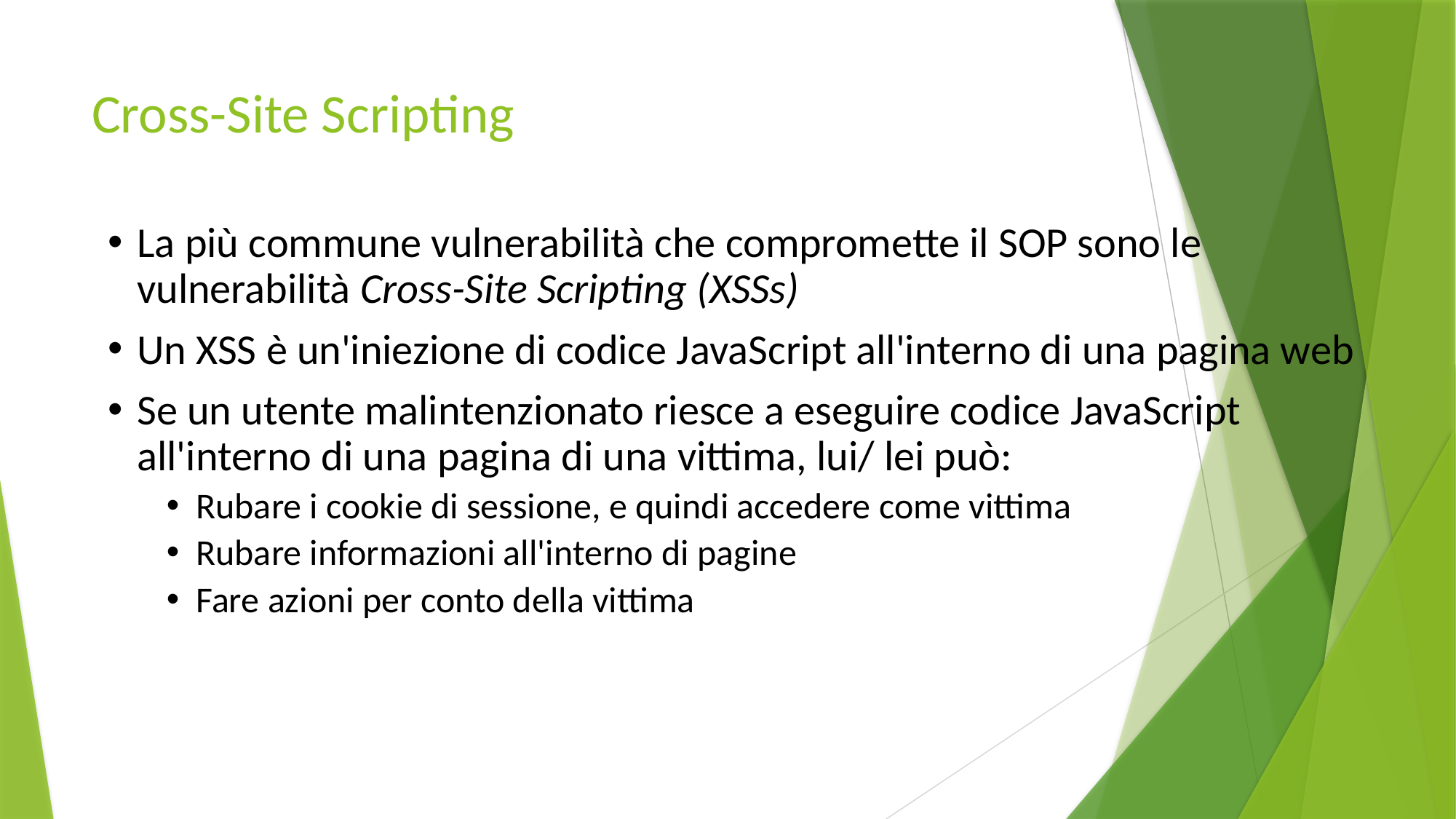

# Cross-Site Scripting
La più commune vulnerabilità che compromette il SOP sono le vulnerabilità Cross-Site Scripting (XSSs)
Un XSS è un'iniezione di codice JavaScript all'interno di una pagina web
Se un utente malintenzionato riesce a eseguire codice JavaScript all'interno di una pagina di una vittima, lui/ lei può:
Rubare i cookie di sessione, e quindi accedere come vittima
Rubare informazioni all'interno di pagine
Fare azioni per conto della vittima